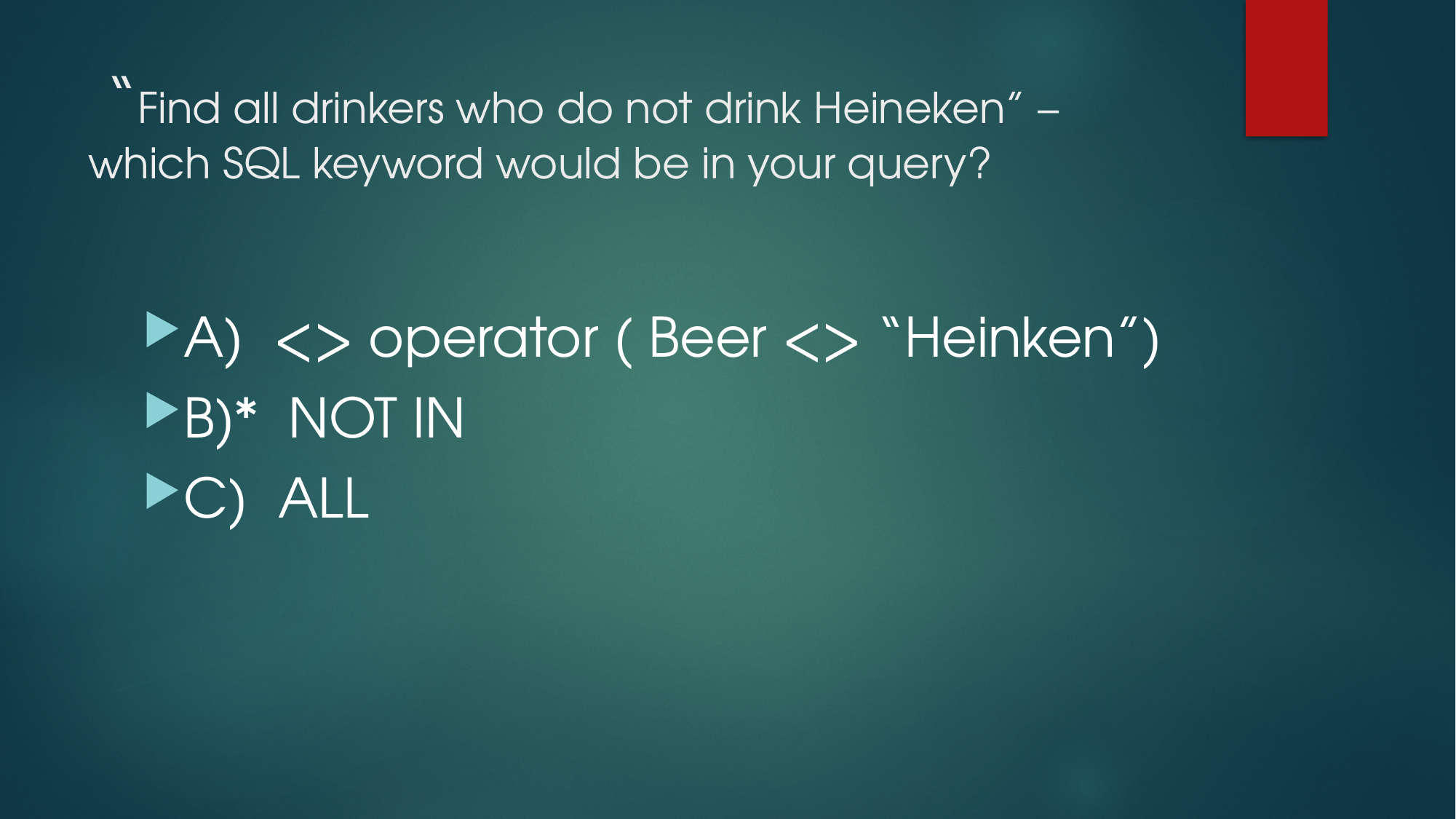

# “Find all drinkers who do not drink Heineken” – which SQL keyword would be in your query?

A)  <> operator ( Beer <> “Heinken”)
B)*  NOT IN
C)  ALL